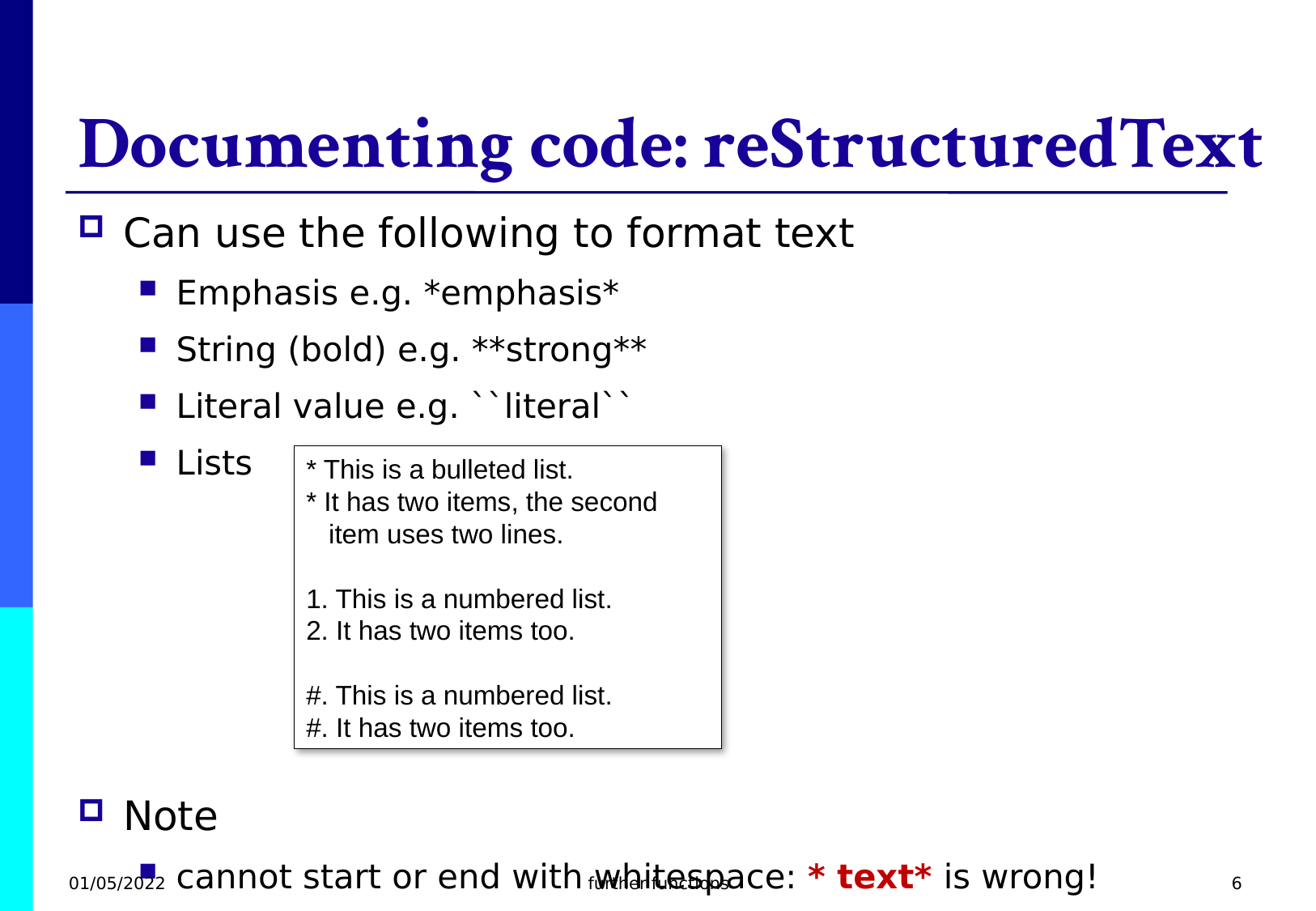

# Documenting code: reStructuredText
Can use the following to format text
Emphasis e.g. *emphasis*
String (bold) e.g. **strong**
Literal value e.g. ``literal``
Lists

Note
cannot start or end with whitespace: * text* is wrong!
* This is a bulleted list.
* It has two items, the second
   item uses two lines.

1. This is a numbered list.
2. It has two items too.

#. This is a numbered list.
#. It has two items too.
01/05/2022
further functions
6